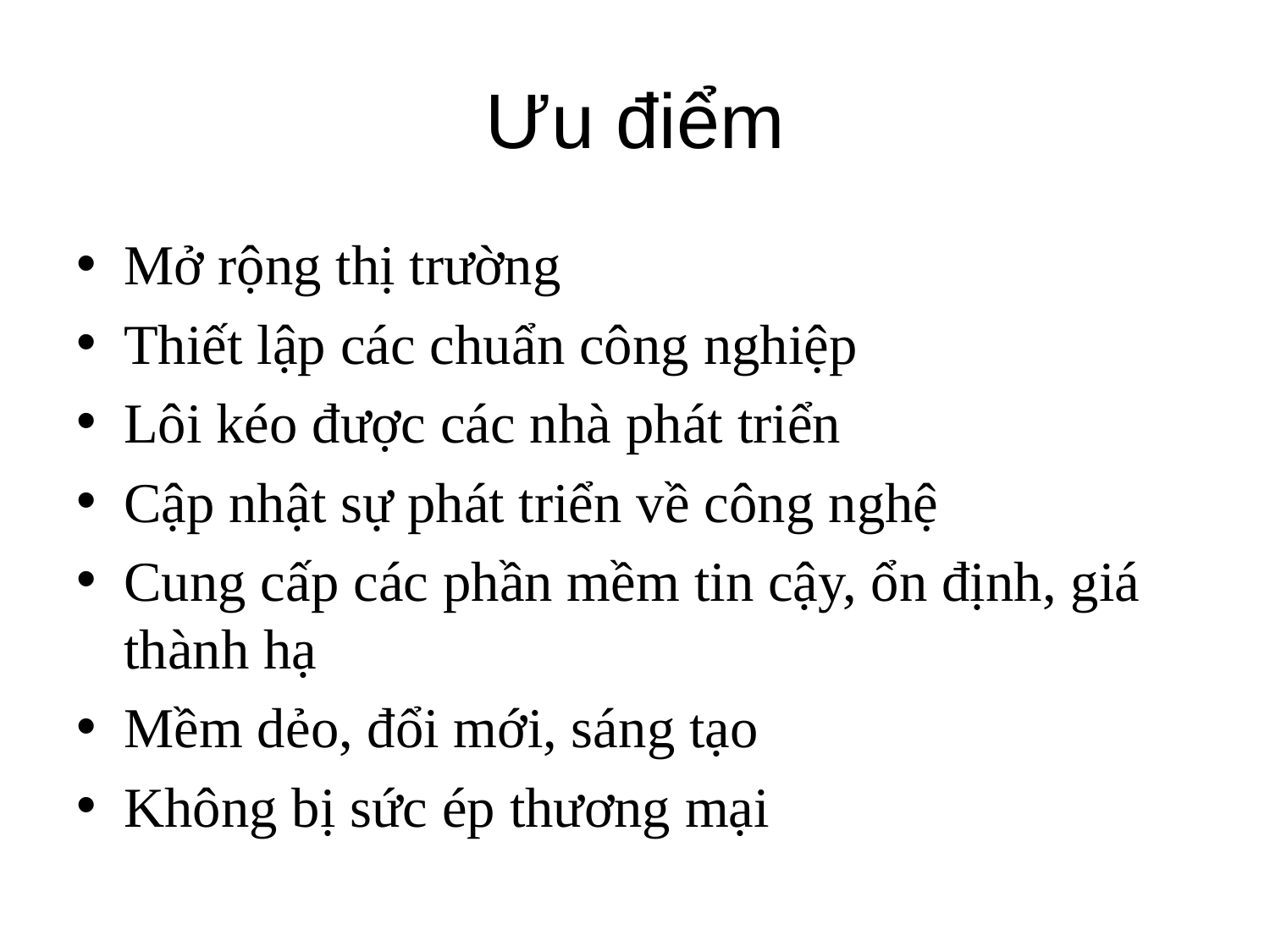

# Ưu điểm
Mở rộng thị trường
Thiết lập các chuẩn công nghiệp
Lôi kéo được các nhà phát triển
Cập nhật sự phát triển về công nghệ
Cung cấp các phần mềm tin cậy, ổn định, giá thành hạ
Mềm dẻo, đổi mới, sáng tạo
Không bị sức ép thương mại